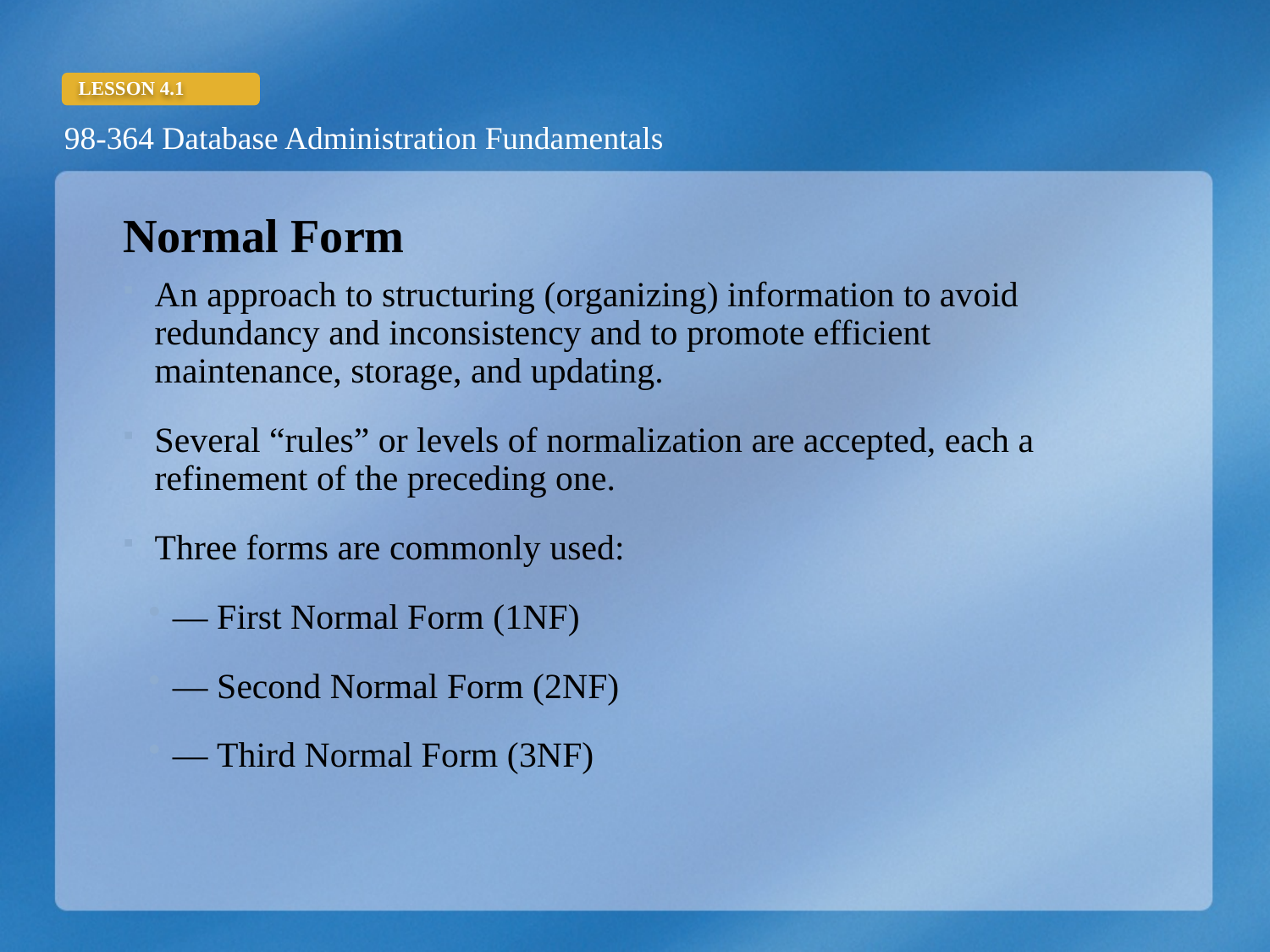

Normal Form
An approach to structuring (organizing) information to avoid redundancy and inconsistency and to promote efficient maintenance, storage, and updating.
Several “rules” or levels of normalization are accepted, each a refinement of the preceding one.
Three forms are commonly used:
— First Normal Form (1NF)
— Second Normal Form (2NF)
— Third Normal Form (3NF)